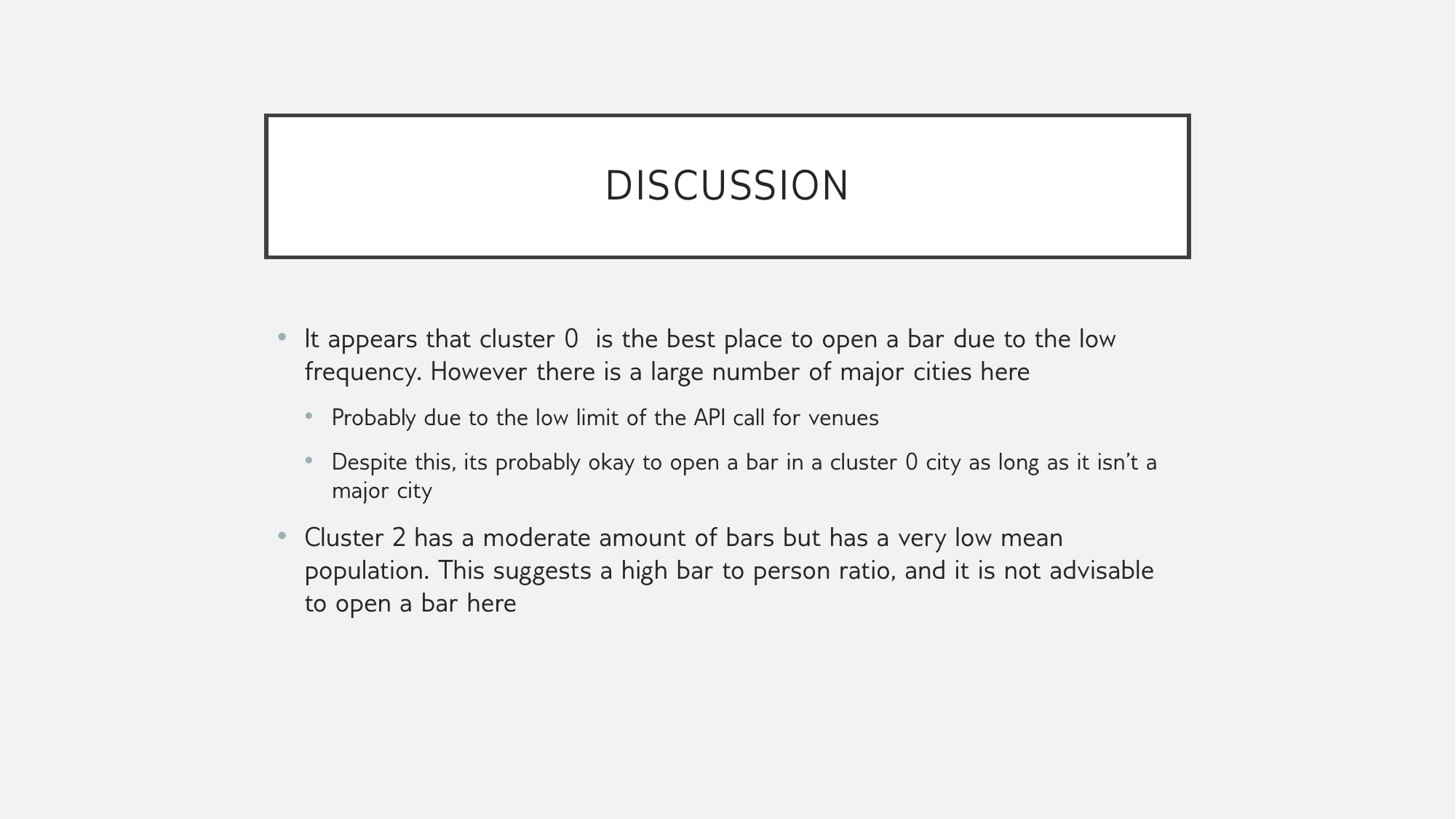

# Discussion
It appears that cluster 0  is the best place to open a bar due to the low frequency. However there is a large number of major cities here
Probably due to the low limit of the API call for venues
Despite this, its probably okay to open a bar in a cluster 0 city as long as it isn’t a major city
Cluster 2 has a moderate amount of bars but has a very low mean population. This suggests a high bar to person ratio, and it is not advisable to open a bar here